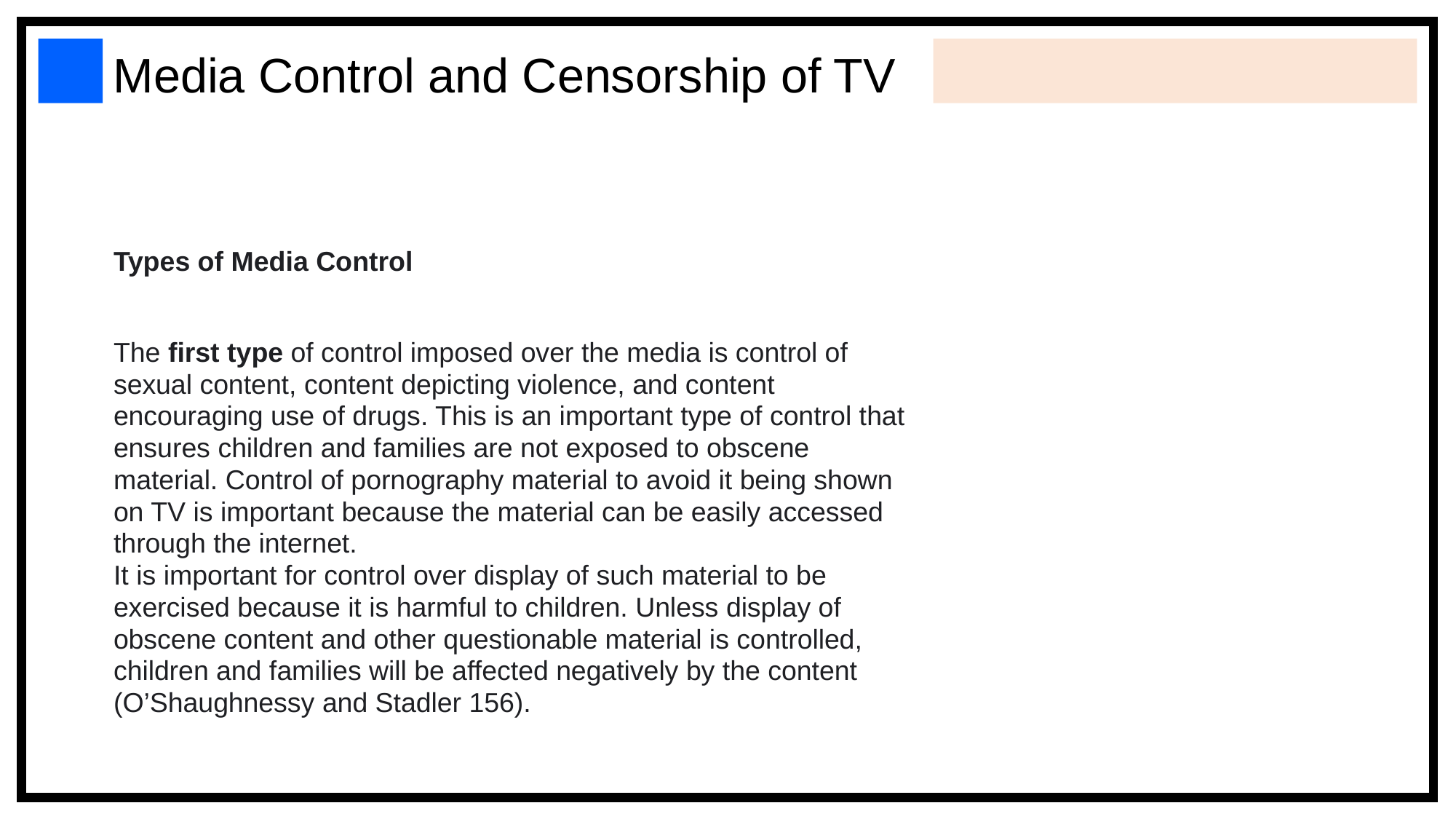

Media Control and Censorship of TV

Types of Media Control

The first type of control imposed over the media is control of sexual content, content depicting violence, and content encouraging use of drugs. This is an important type of control that ensures children and families are not exposed to obscene material. Control of pornography material to avoid it being shown on TV is important because the material can be easily accessed through the internet.
It is important for control over display of such material to be exercised because it is harmful to children. Unless display of obscene content and other questionable material is controlled, children and families will be affected negatively by the content (O’Shaughnessy and Stadler 156).